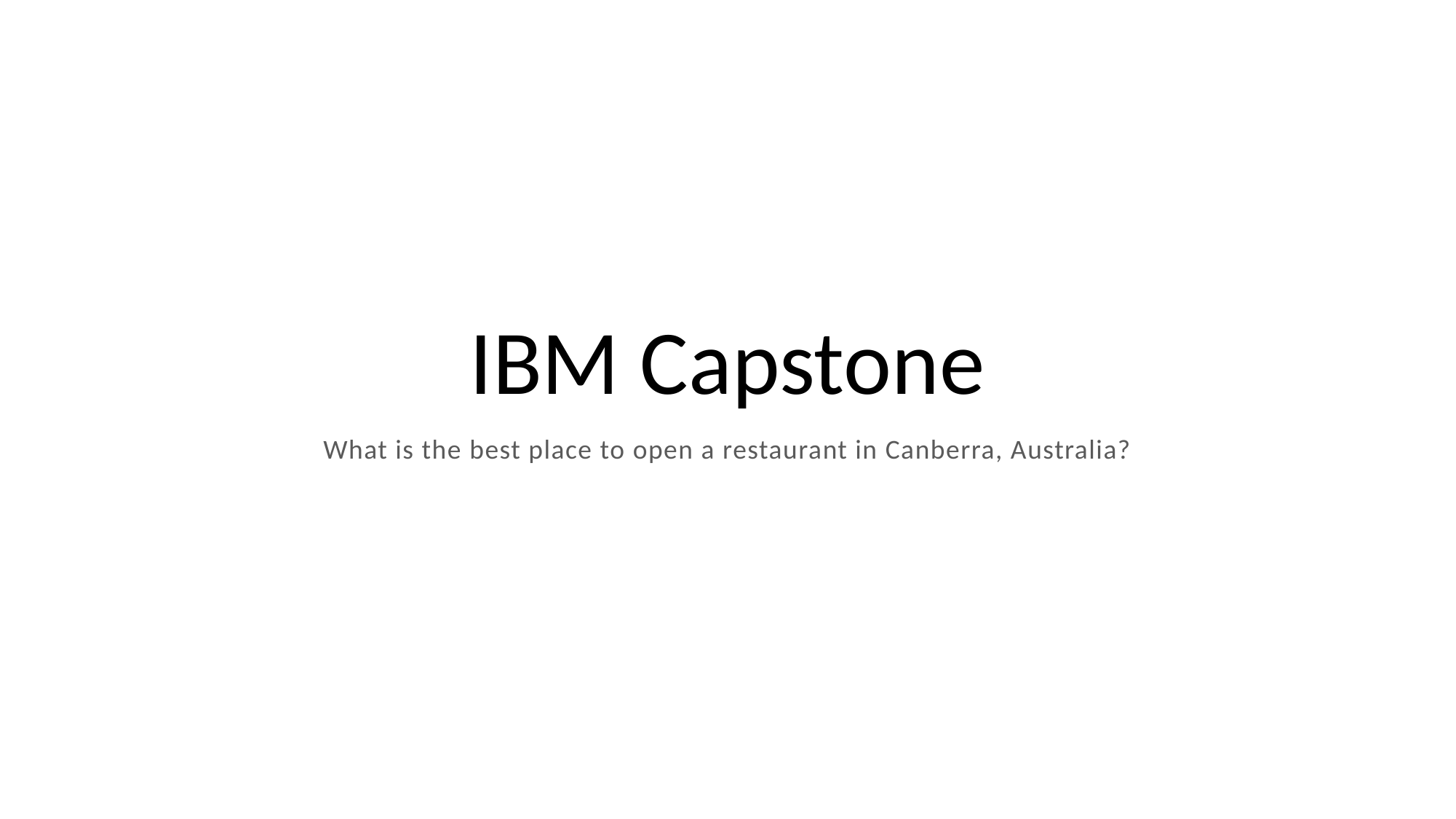

# IBM Capstone
What is the best place to open a restaurant in Canberra, Australia?